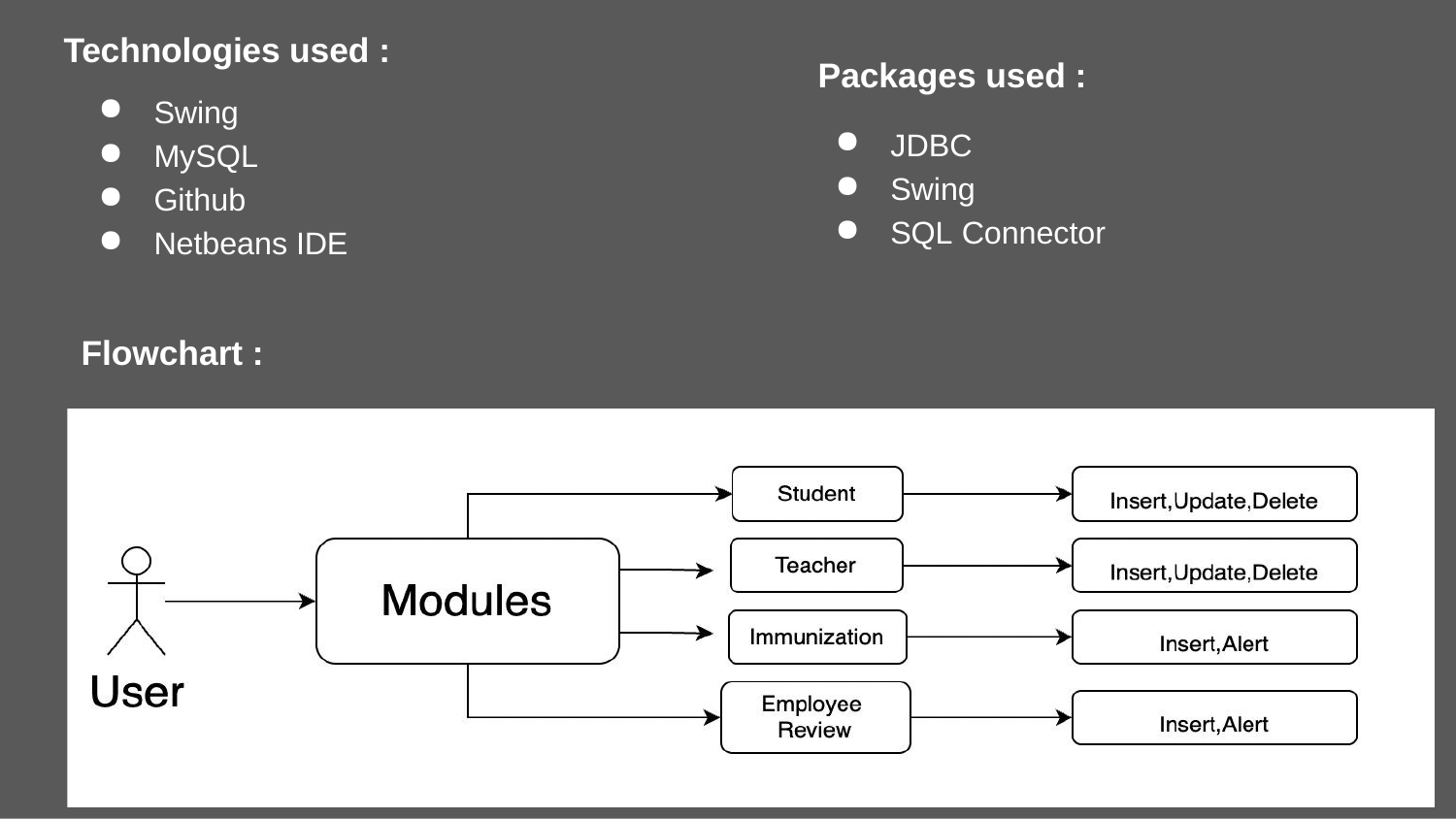

# Technologies used :
Packages used :
Swing
MySQL
Github
Netbeans IDE

Flowchart :
JDBC
Swing
SQL Connector